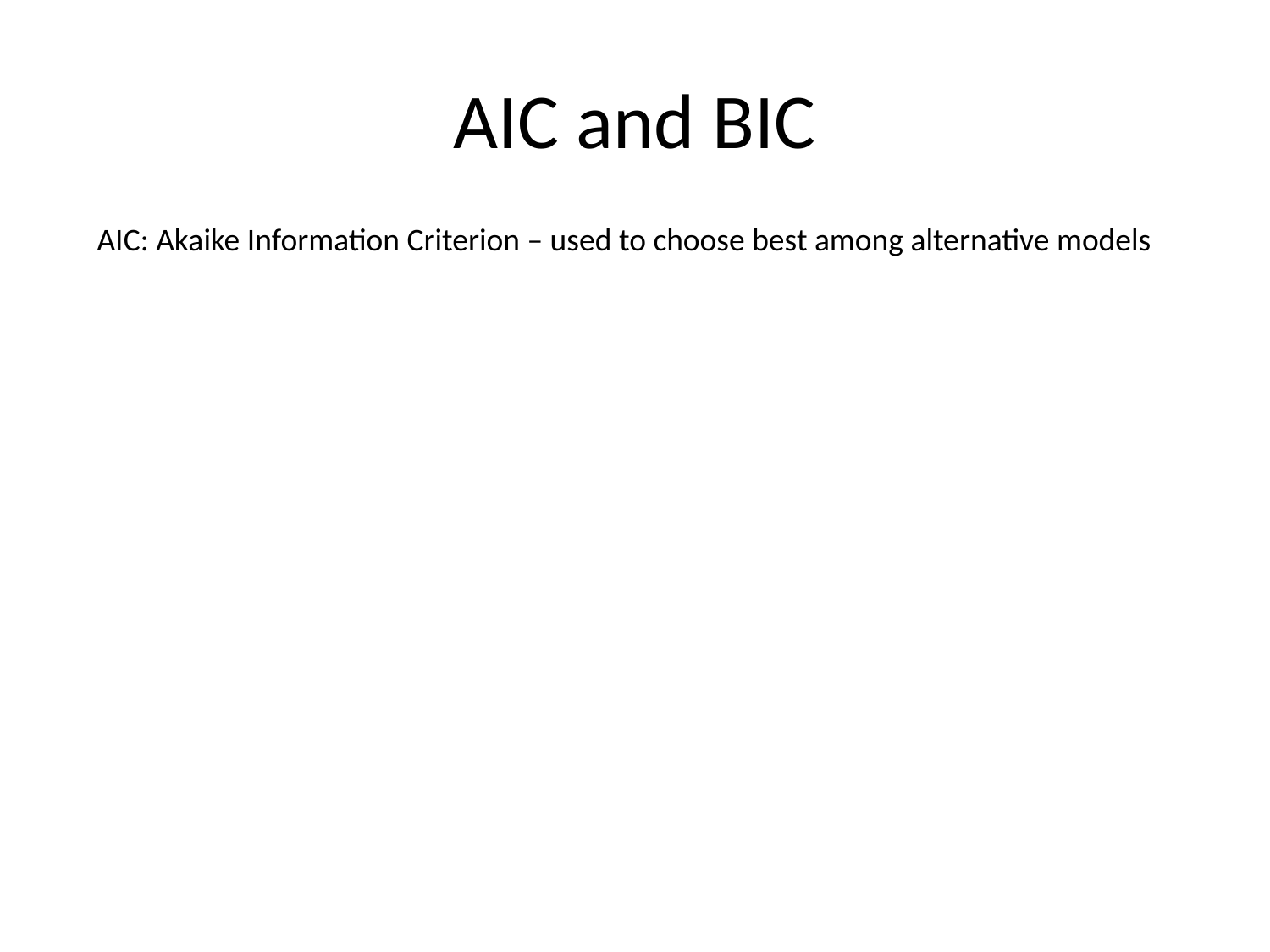

# AIC and BIC
AIC: Akaike Information Criterion – used to choose best among alternative models